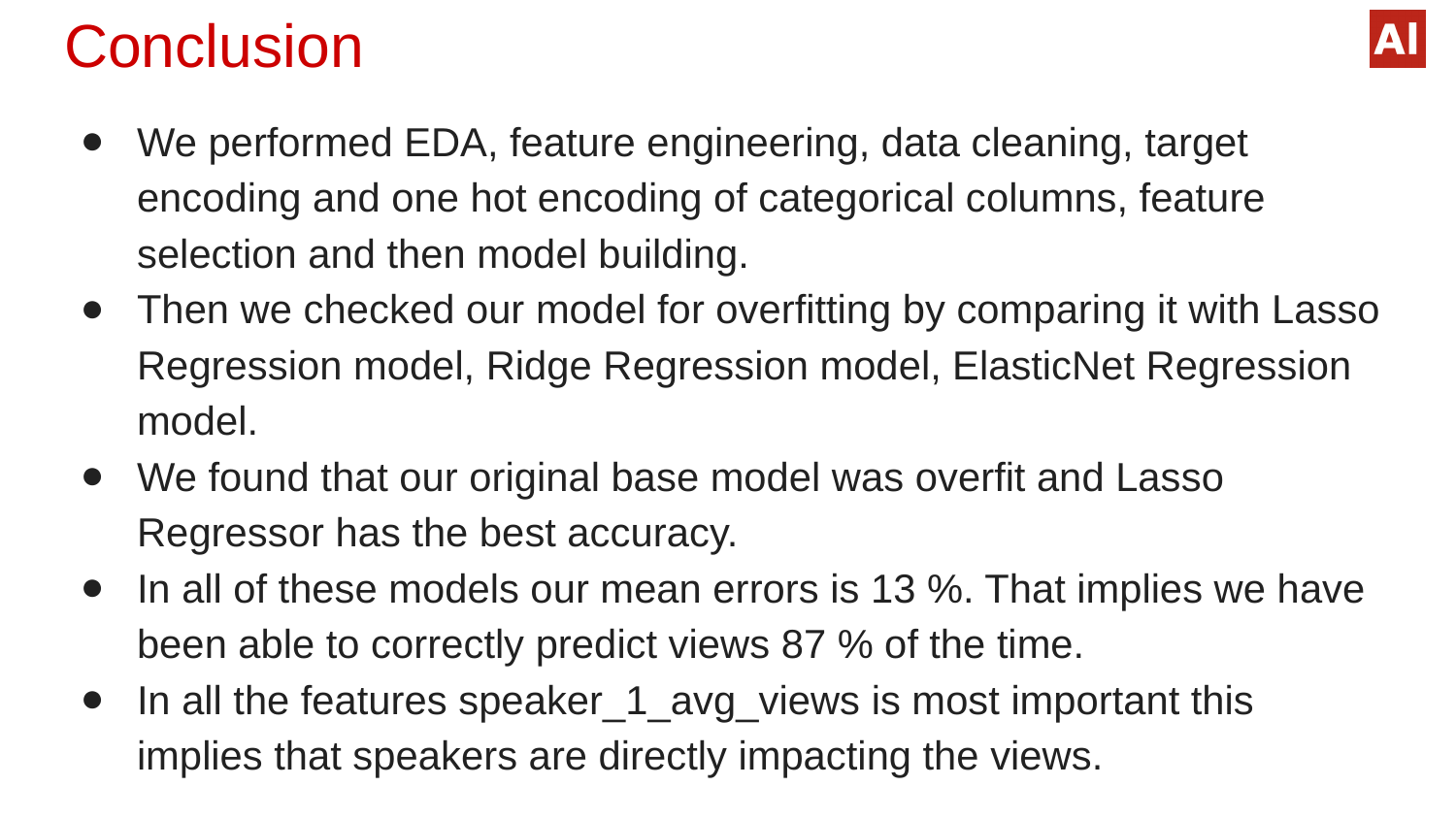

# Conclusion
We performed EDA, feature engineering, data cleaning, target encoding and one hot encoding of categorical columns, feature selection and then model building.
Then we checked our model for overfitting by comparing it with Lasso Regression model, Ridge Regression model, ElasticNet Regression model.
We found that our original base model was overfit and Lasso Regressor has the best accuracy.
In all of these models our mean errors is 13 %. That implies we have been able to correctly predict views 87 % of the time.
In all the features speaker_1_avg_views is most important this implies that speakers are directly impacting the views.